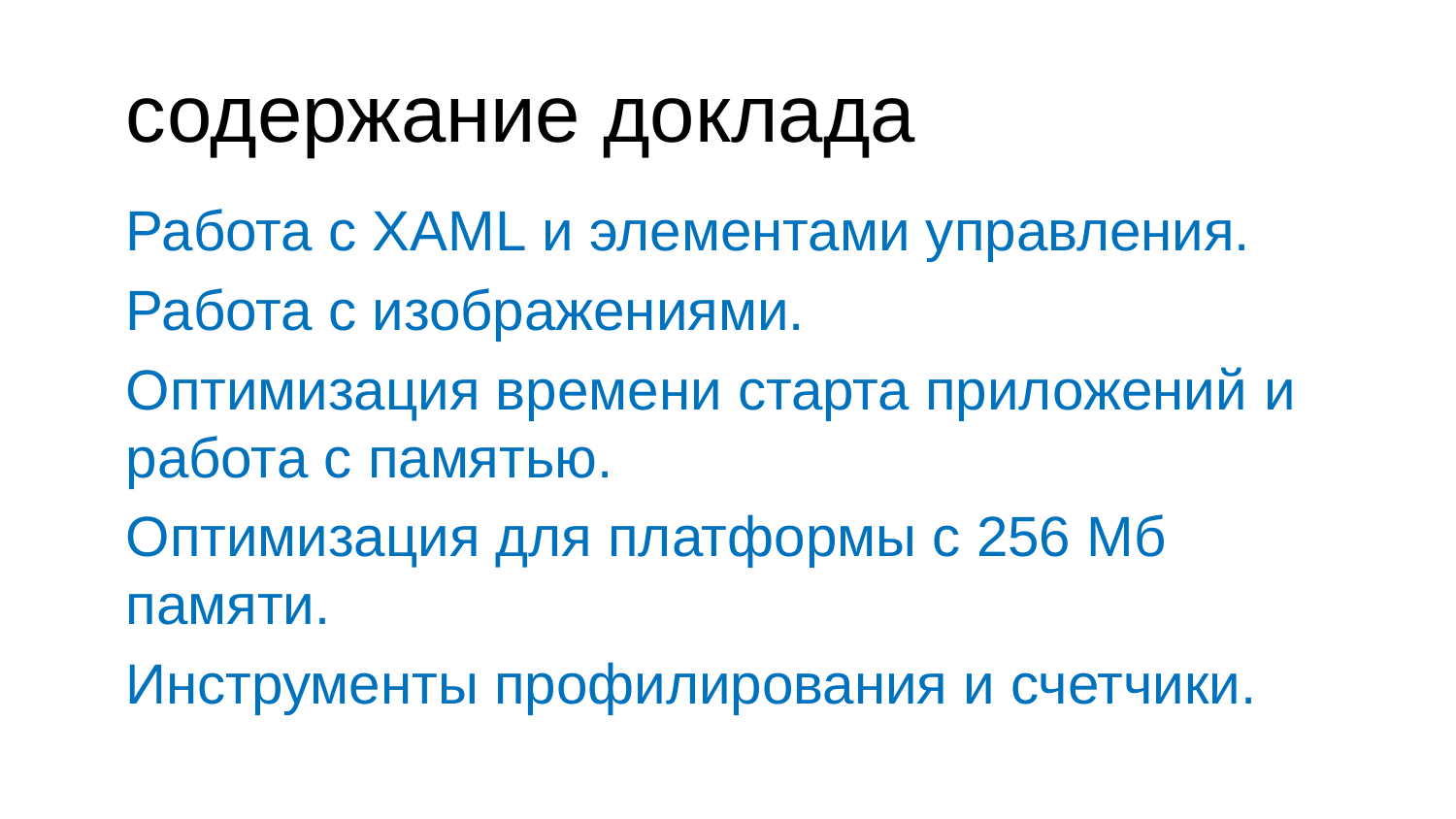

# содержание доклада
Работа с XAML и элементами управления.
Работа с изображениями.
Оптимизация времени старта приложений и работа с памятью.
Оптимизация для платформы с 256 Мб памяти.
Инструменты профилирования и счетчики.